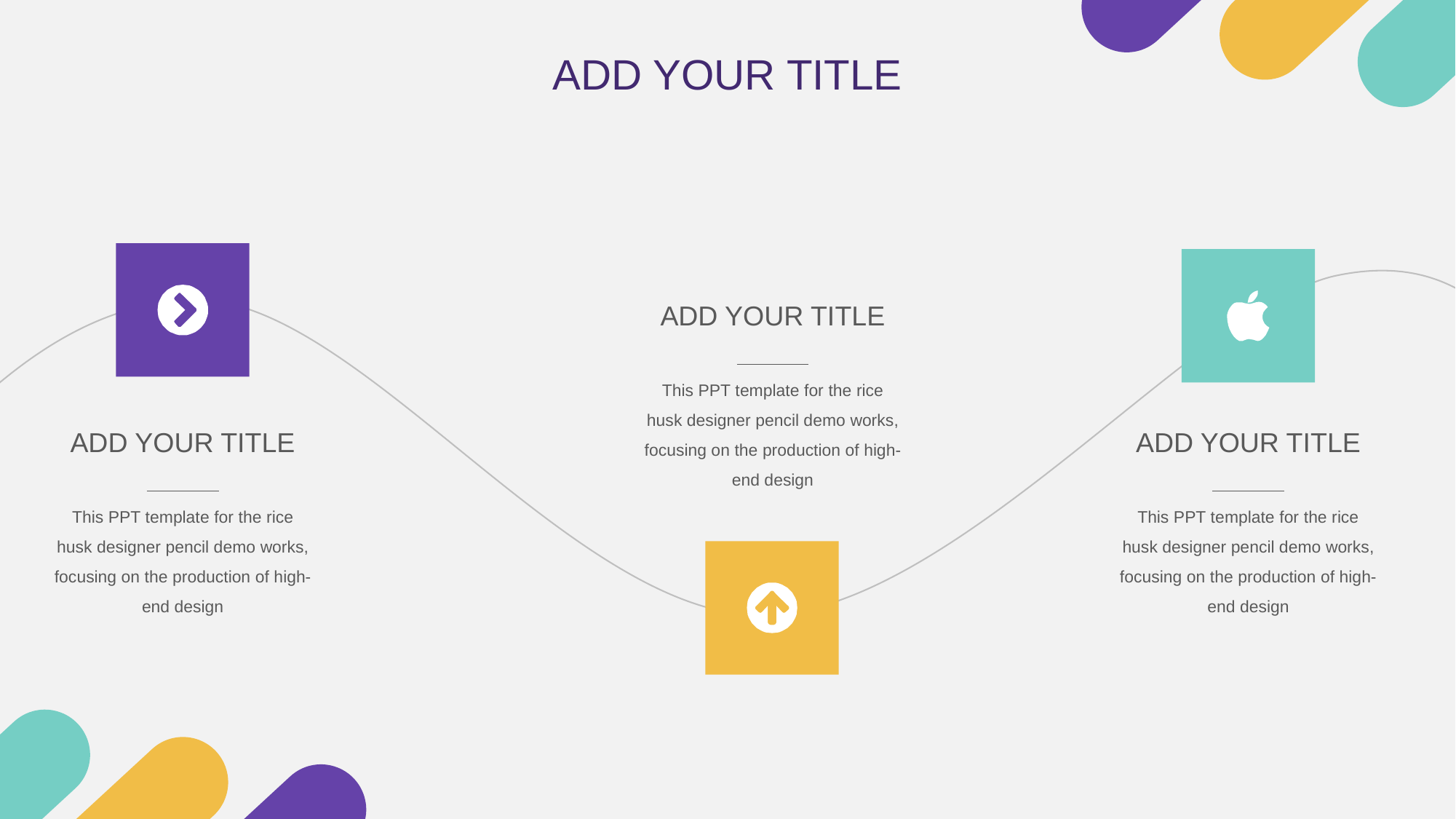

ADD YOUR TITLE

ADD YOUR TITLE
This PPT template for the rice husk designer pencil demo works, focusing on the production of high-end design
ADD YOUR TITLE
ADD YOUR TITLE
This PPT template for the rice husk designer pencil demo works, focusing on the production of high-end design
This PPT template for the rice husk designer pencil demo works, focusing on the production of high-end design